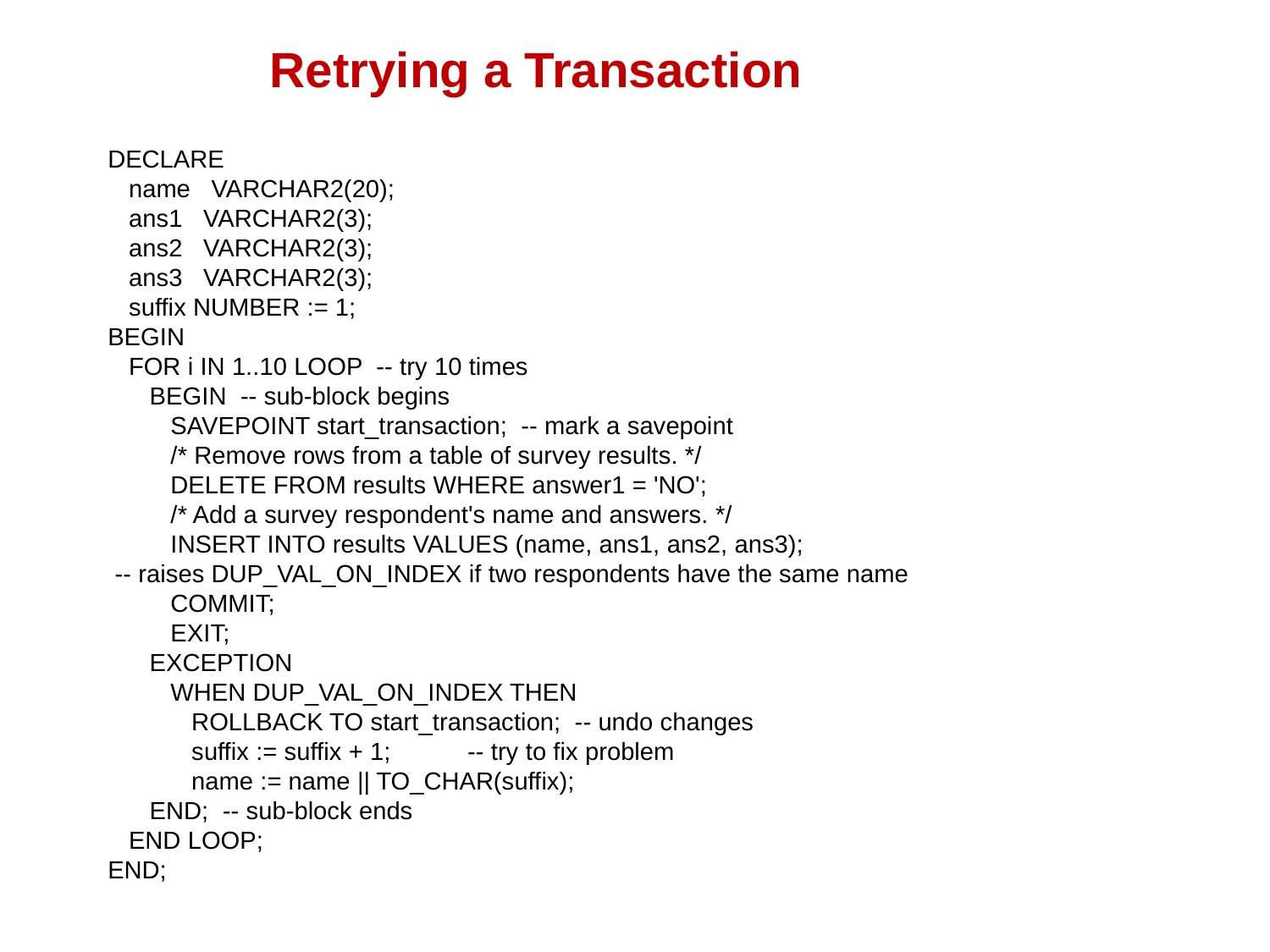

Retrying a Transaction
DECLARE
   name   VARCHAR2(20);
   ans1   VARCHAR2(3);
   ans2   VARCHAR2(3);
   ans3   VARCHAR2(3);
   suffix NUMBER := 1;
BEGIN
   FOR i IN 1..10 LOOP  -- try 10 times
      BEGIN  -- sub-block begins
         SAVEPOINT start_transaction;  -- mark a savepoint
         /* Remove rows from a table of survey results. */
         DELETE FROM results WHERE answer1 = 'NO';
         /* Add a survey respondent's name and answers. */
         INSERT INTO results VALUES (name, ans1, ans2, ans3);
 -- raises DUP_VAL_ON_INDEX if two respondents have the same name
         COMMIT;
         EXIT;
      EXCEPTION
         WHEN DUP_VAL_ON_INDEX THEN
            ROLLBACK TO start_transaction;  -- undo changes
            suffix := suffix + 1;           -- try to fix problem
            name := name || TO_CHAR(suffix);
      END;  -- sub-block ends
   END LOOP;
END;